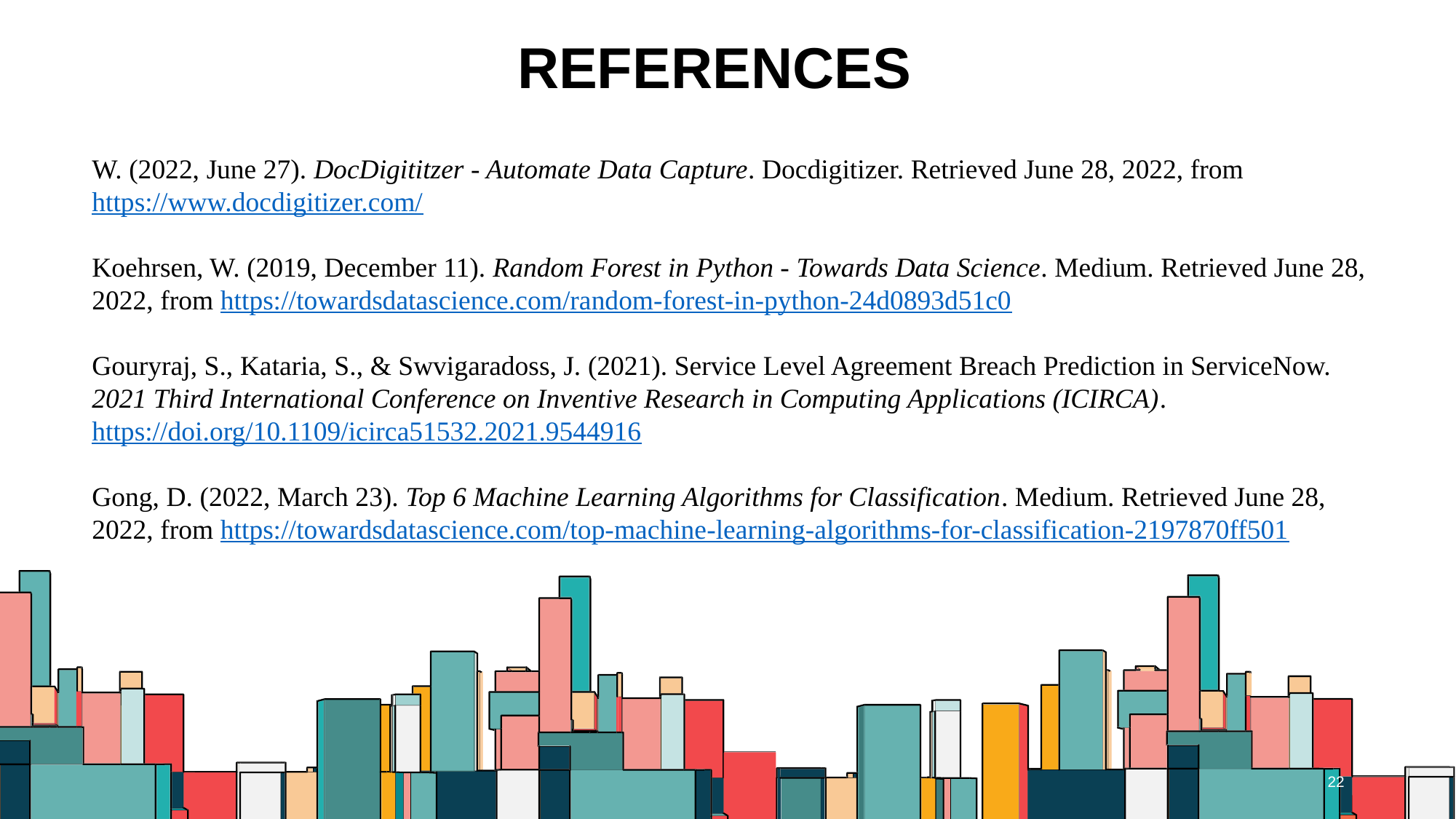

# References
W. (2022, June 27). DocDigititzer - Automate Data Capture. Docdigitizer. Retrieved June 28, 2022, from https://www.docdigitizer.com/

Koehrsen, W. (2019, December 11). Random Forest in Python - Towards Data Science. Medium. Retrieved June 28, 2022, from https://towardsdatascience.com/random-forest-in-python-24d0893d51c0

Gouryraj, S., Kataria, S., & Swvigaradoss, J. (2021). Service Level Agreement Breach Prediction in ServiceNow. 2021 Third International Conference on Inventive Research in Computing Applications (ICIRCA). https://doi.org/10.1109/icirca51532.2021.9544916

Gong, D. (2022, March 23). Top 6 Machine Learning Algorithms for Classification. Medium. Retrieved June 28, 2022, from https://towardsdatascience.com/top-machine-learning-algorithms-for-classification-2197870ff501
22